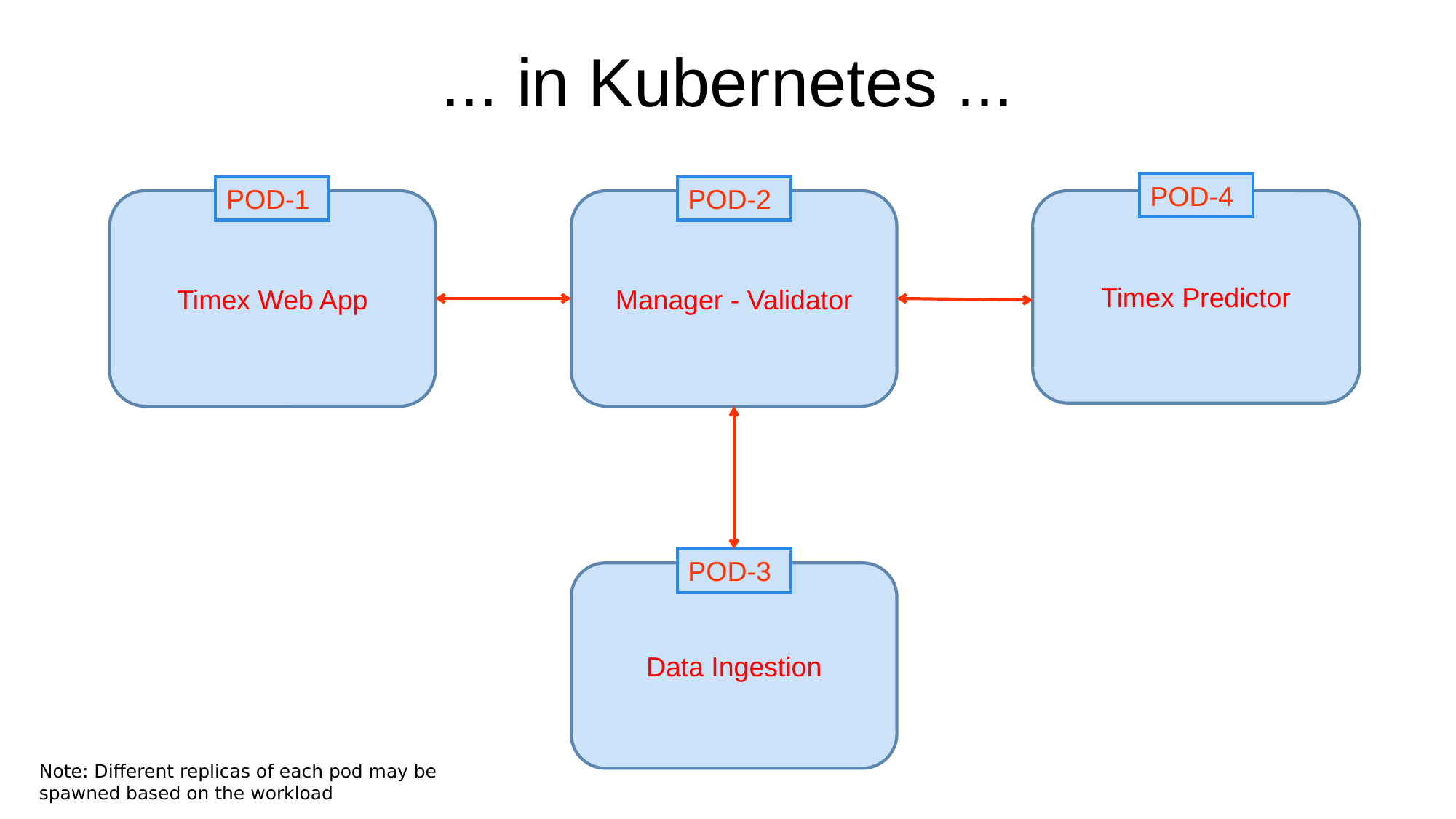

# ... in Kubernetes ...
POD-4
Timex Predictor
POD-1
Timex Web App
POD-2
Manager - Validator
POD-3
Data Ingestion
Note: Different replicas of each pod may be spawned based on the workload